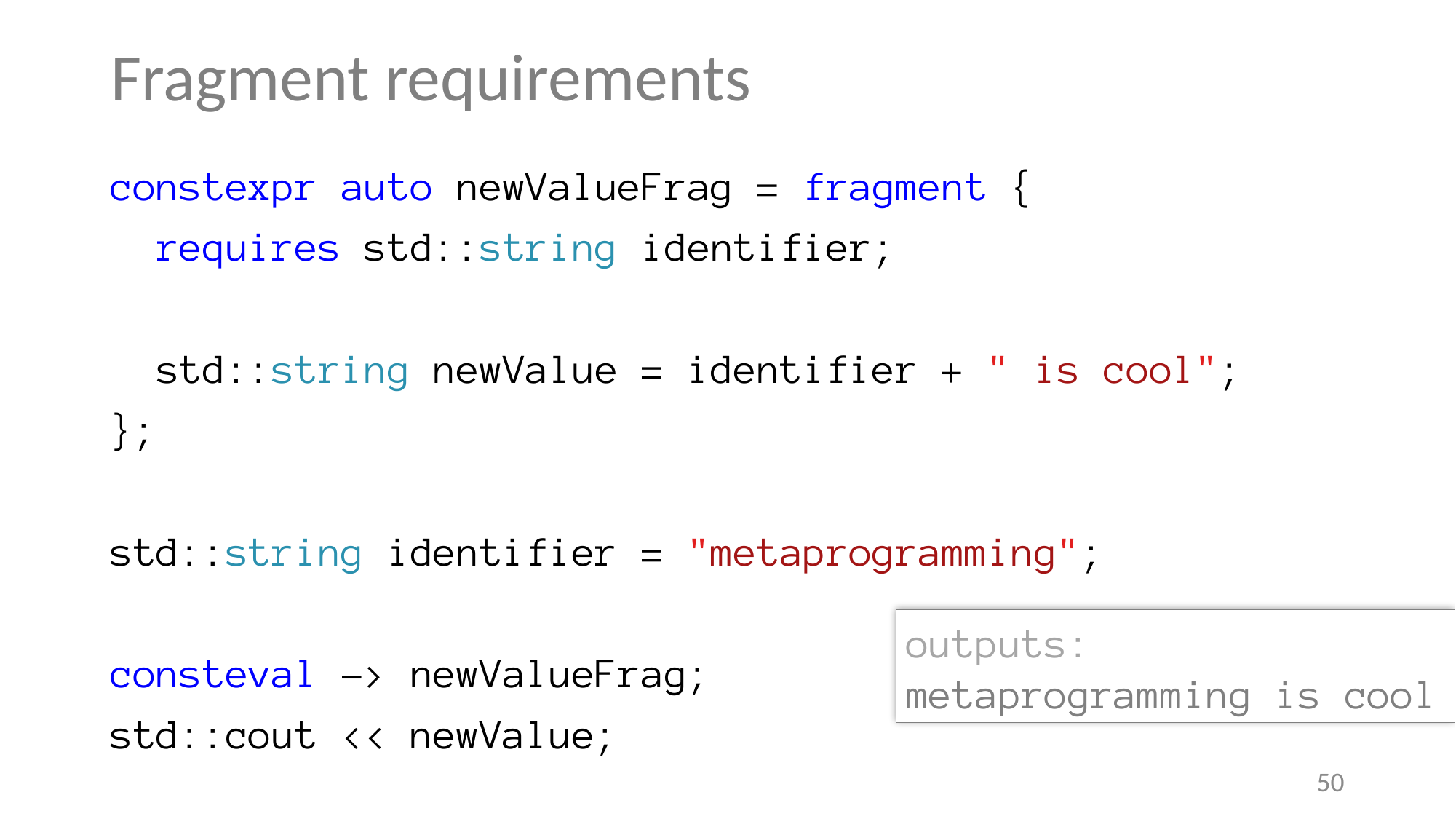

# Fragment requirements
constexpr auto newValueFrag = fragment {
  requires std::string identifier;

  std::string newValue = identifier + " is cool";
};

std::string identifier = "metaprogramming";

consteval -> newValueFrag;
std::cout << newValue;
outputs:
metaprogramming is cool
50